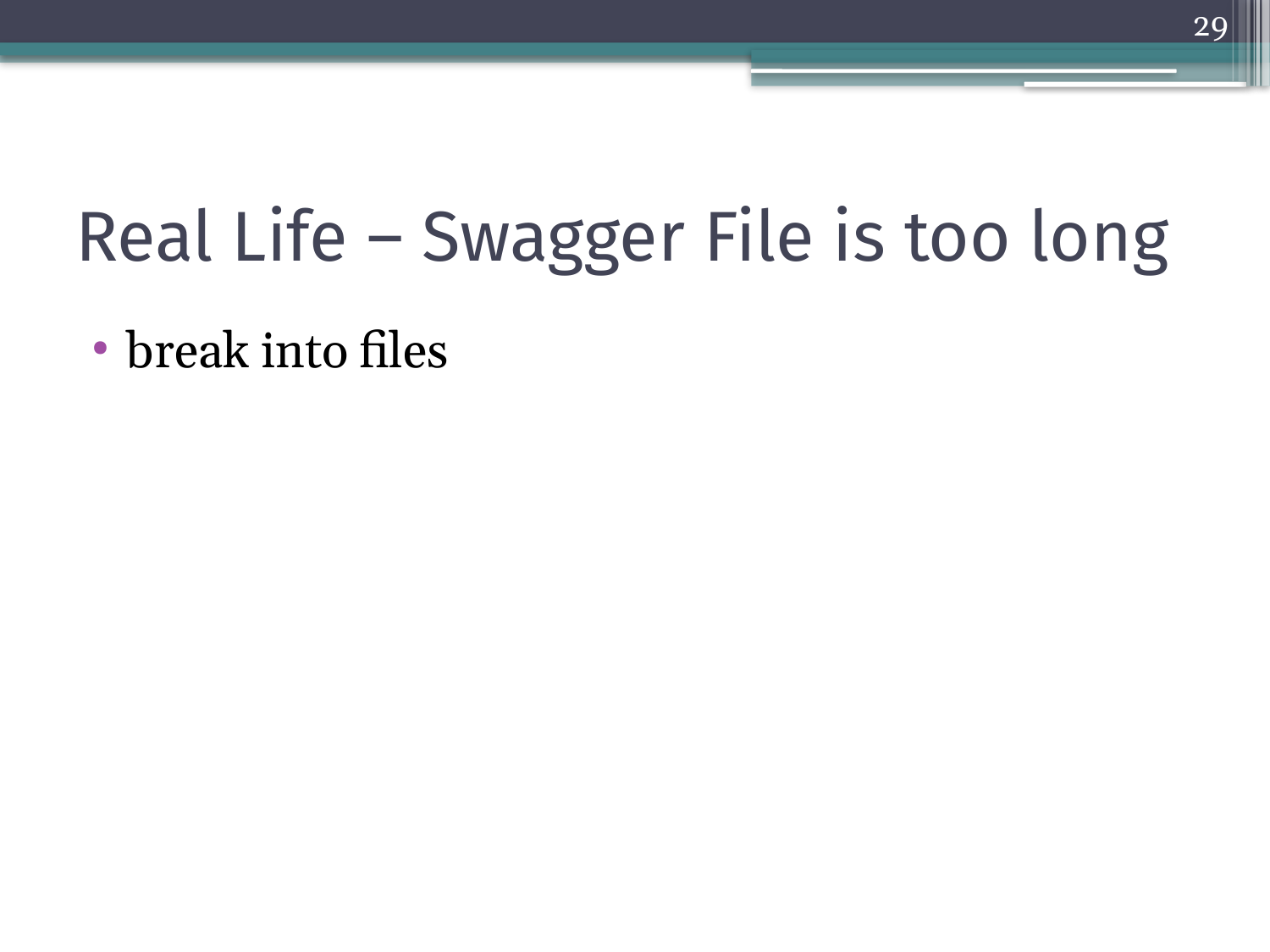

29
# Real Life – Swagger File is too long
break into files